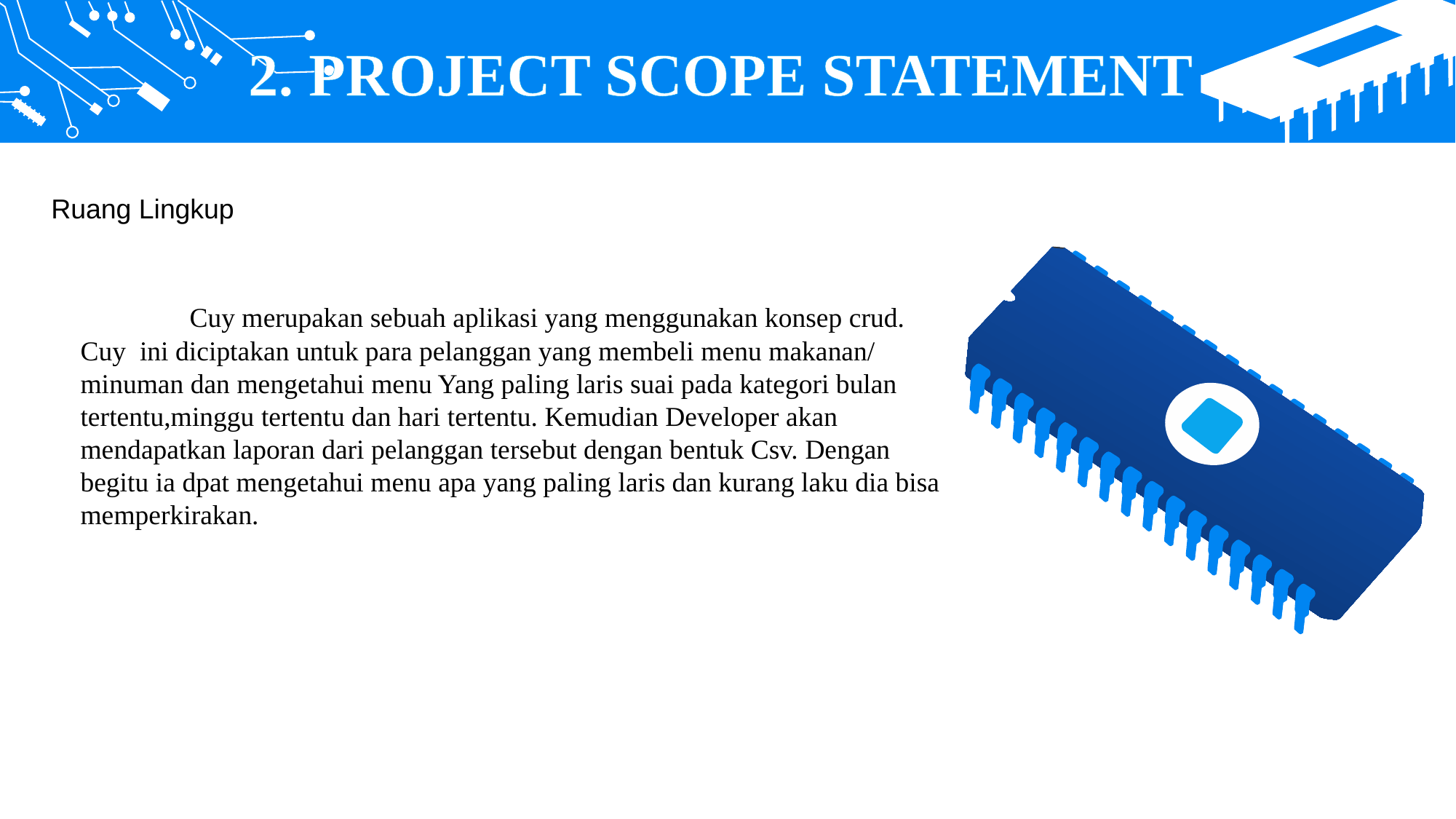

2. PROJECT SCOPE STATEMENT
Ruang Lingkup

	Cuy merupakan sebuah aplikasi yang menggunakan konsep crud. Cuy  ini diciptakan untuk para pelanggan yang membeli menu makanan/ minuman dan mengetahui menu Yang paling laris suai pada kategori bulan tertentu,minggu tertentu dan hari tertentu. Kemudian Developer akan mendapatkan laporan dari pelanggan tersebut dengan bentuk Csv. Dengan begitu ia dpat mengetahui menu apa yang paling laris dan kurang laku dia bisa memperkirakan.